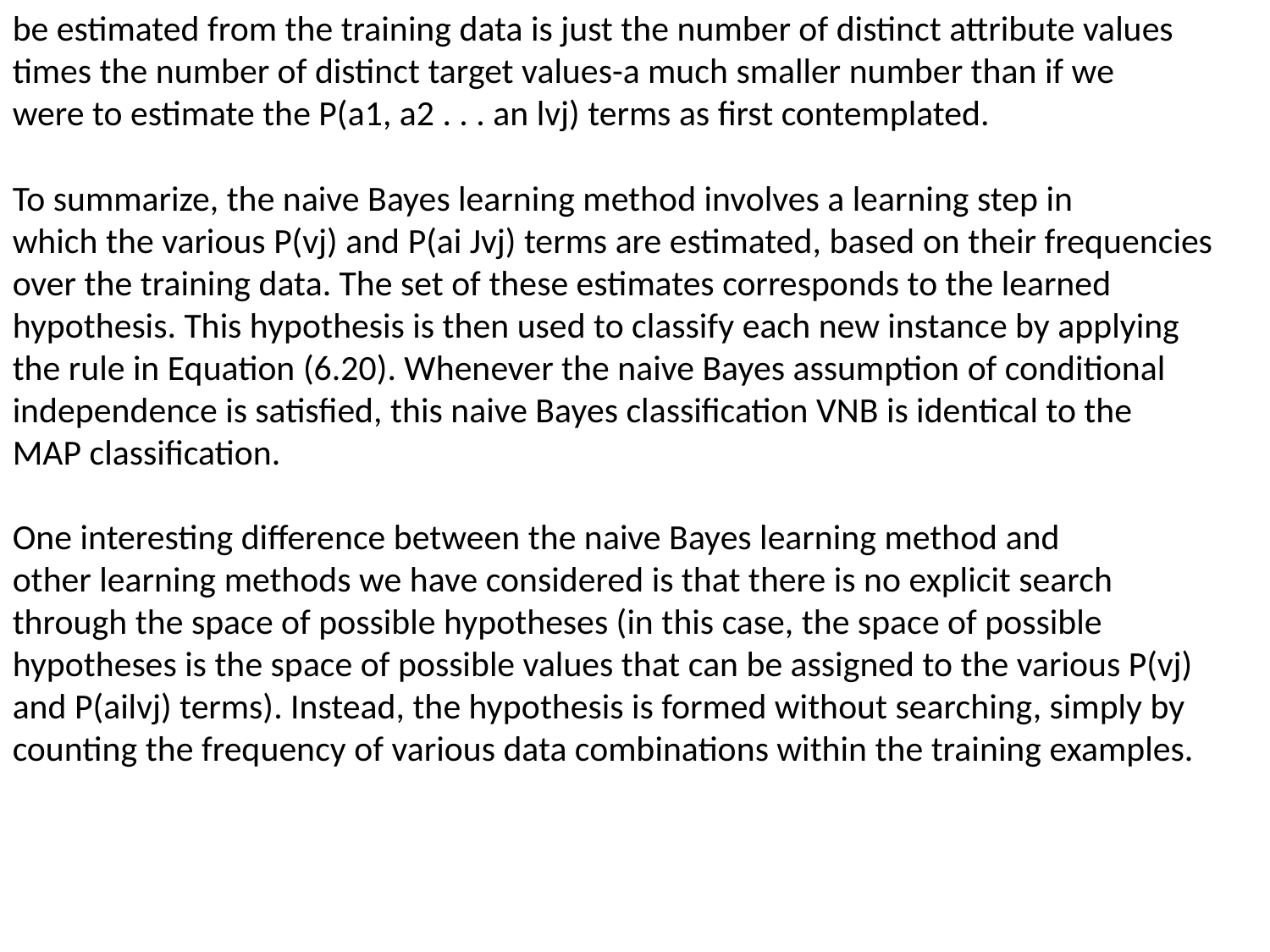

be estimated from the training data is just the number of distinct attribute values
times the number of distinct target values-a much smaller number than if we
were to estimate the P(a1, a2 . . . an lvj) terms as first contemplated.

To summarize, the naive Bayes learning method involves a learning step in
which the various P(vj) and P(ai Jvj) terms are estimated, based on their frequencies
over the training data. The set of these estimates corresponds to the learned
hypothesis. This hypothesis is then used to classify each new instance by applying
the rule in Equation (6.20). Whenever the naive Bayes assumption of conditional
independence is satisfied, this naive Bayes classification VNB is identical to the
MAP classification.

One interesting difference between the naive Bayes learning method and
other learning methods we have considered is that there is no explicit search
through the space of possible hypotheses (in this case, the space of possible
hypotheses is the space of possible values that can be assigned to the various P(vj)
and P(ailvj) terms). Instead, the hypothesis is formed without searching, simply by
counting the frequency of various data combinations within the training examples.